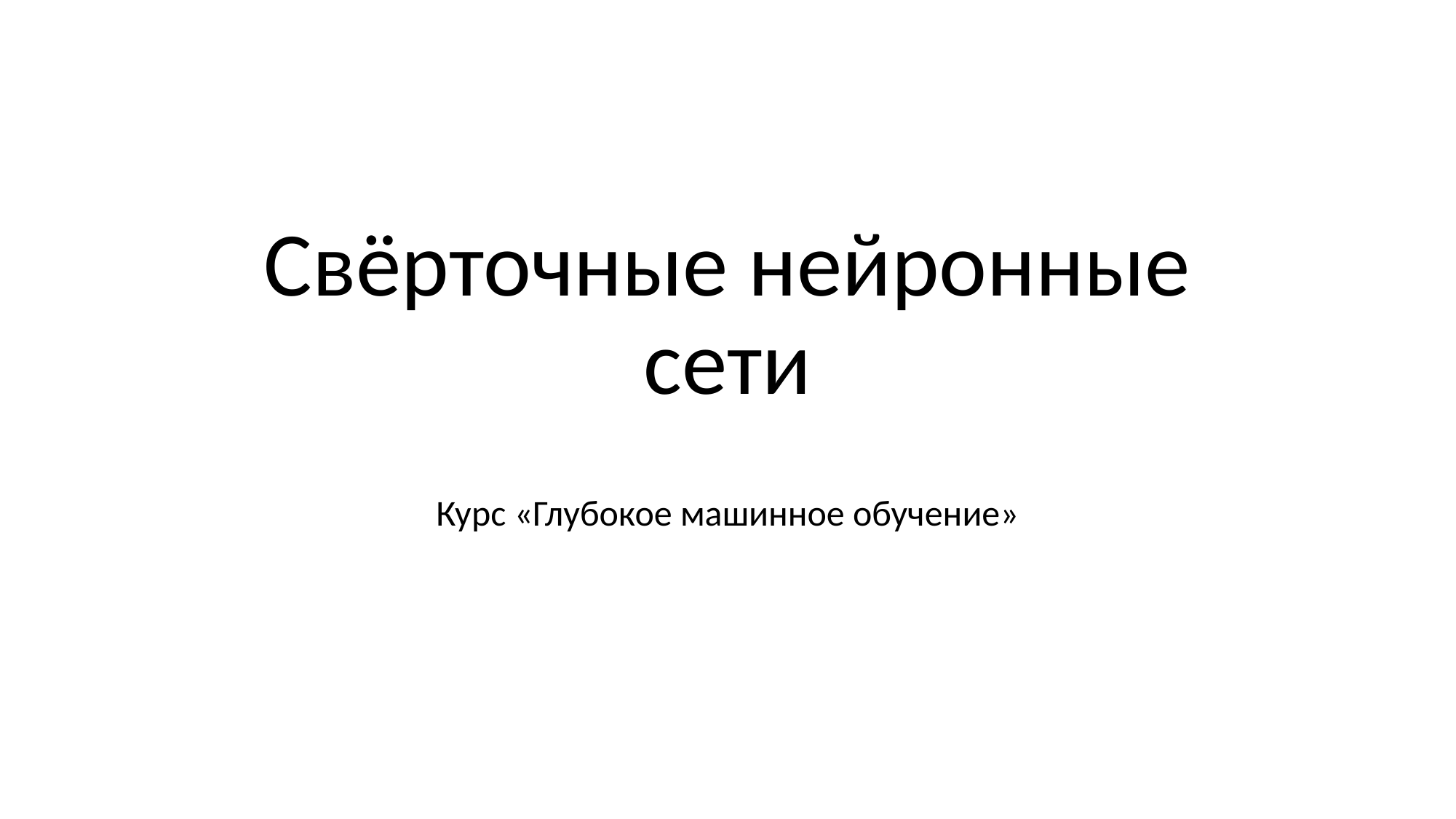

# Свёрточные нейронные сети

Курс «Глубокое машинное обучение»